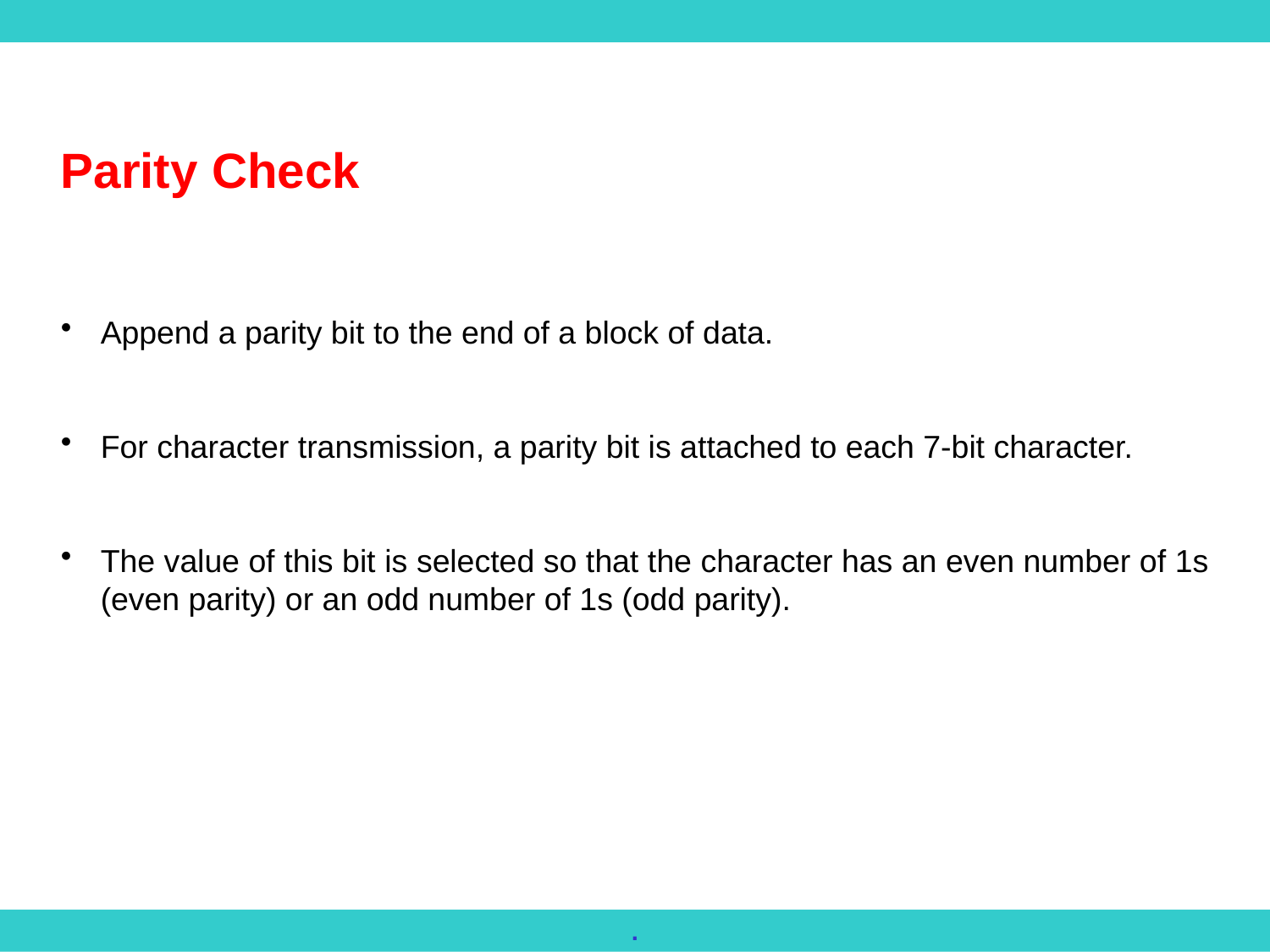

Parity Check

Append a parity bit to the end of a block of data.

For character transmission, a parity bit is attached to each 7-bit character.

The value of this bit is selected so that the character has an even number of 1s (even parity) or an odd number of 1s (odd parity).
.